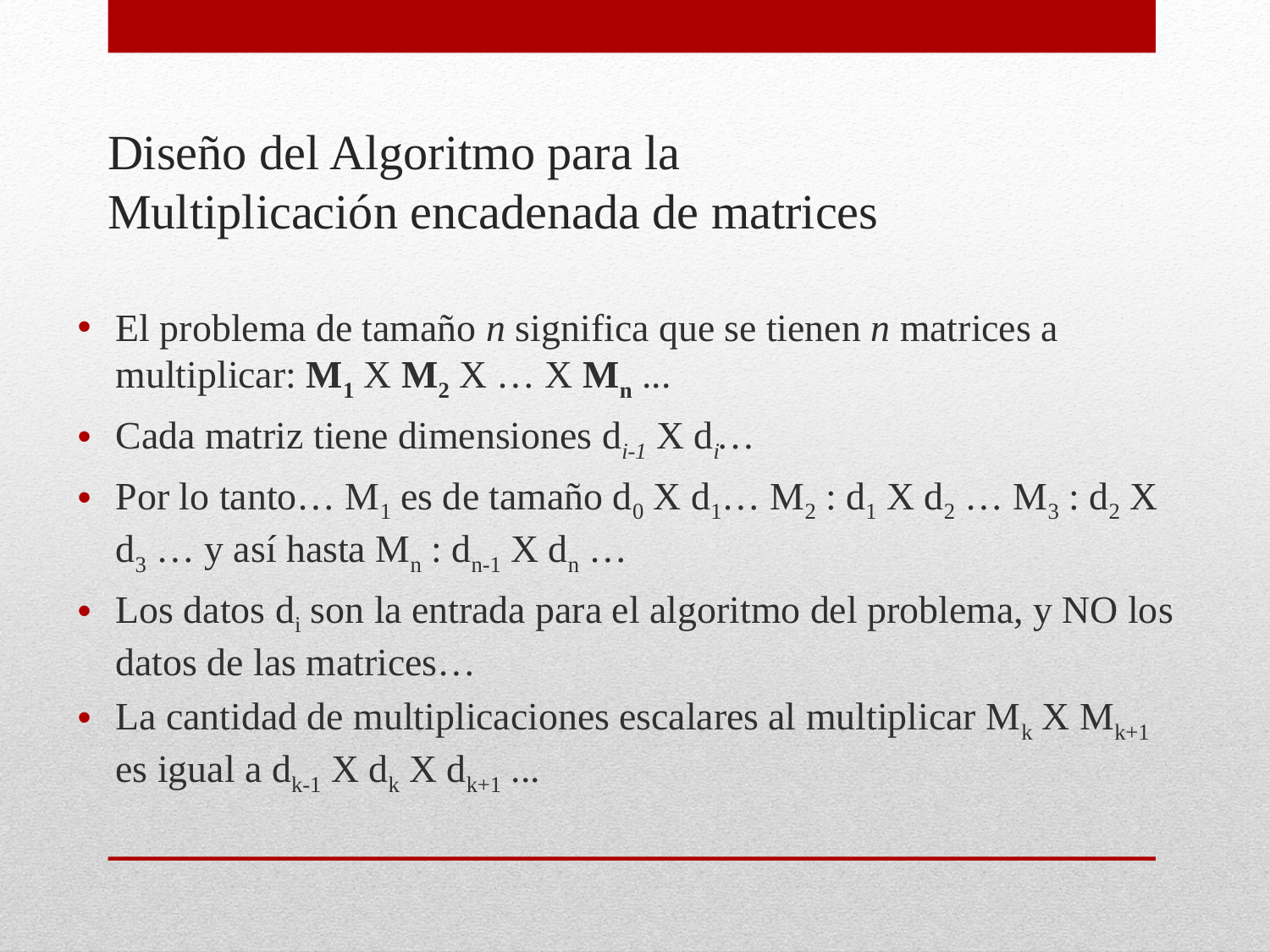

# Diseño del Algoritmo para la Multiplicación encadenada de matrices
El problema de tamaño n significa que se tienen n matrices a multiplicar: M1 X M2 X … X Mn ...
Cada matriz tiene dimensiones di-1 X di…
Por lo tanto… M1 es de tamaño d0 X d1… M2 : d1 X d2 … M3 : d2 X d3 … y así hasta Mn : dn-1 X dn …
Los datos di son la entrada para el algoritmo del problema, y NO los datos de las matrices…
La cantidad de multiplicaciones escalares al multiplicar Mk X Mk+1 es igual a dk-1 X dk X dk+1 ...